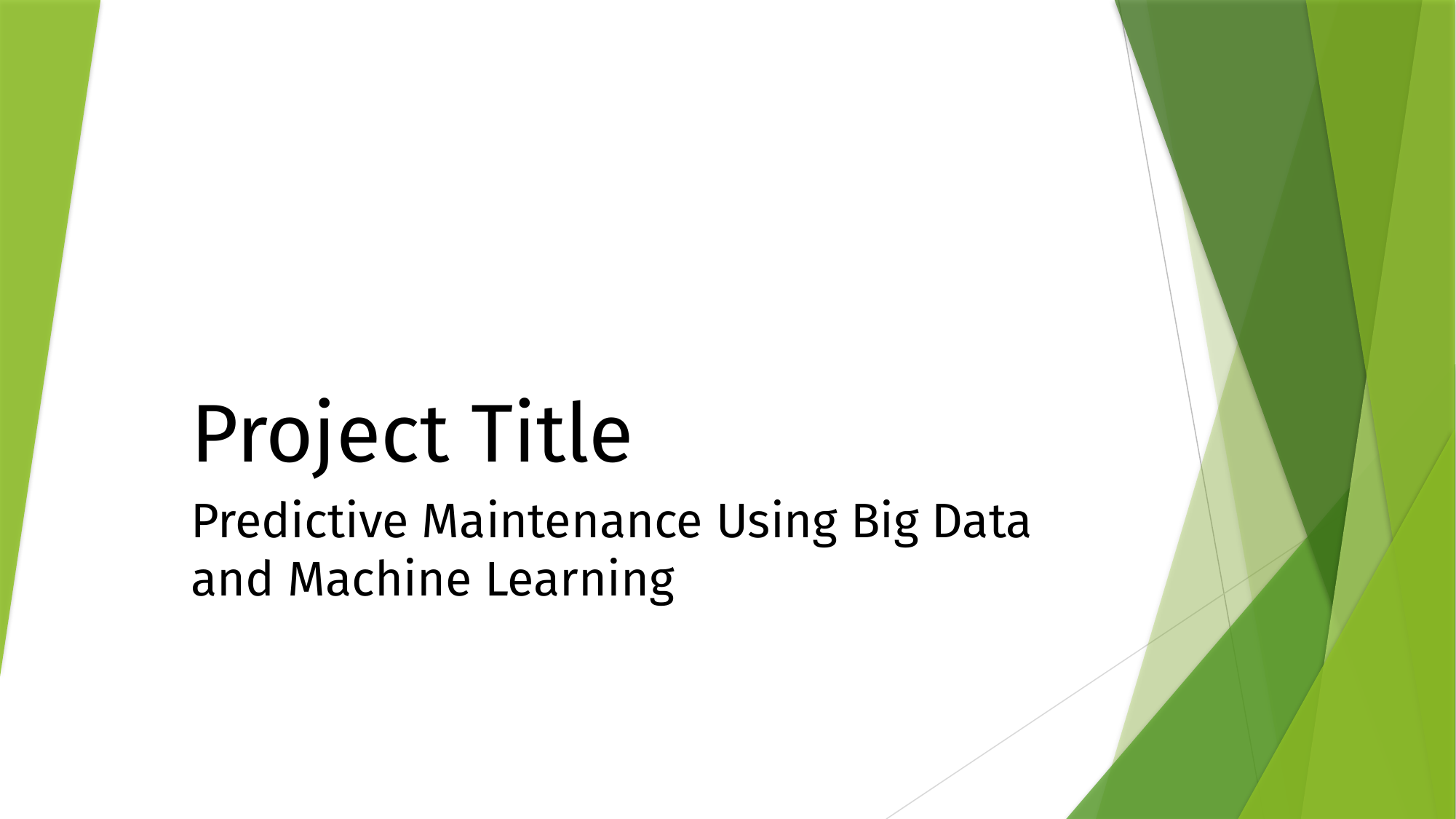

# Project Title
Predictive Maintenance Using Big Data and Machine Learning